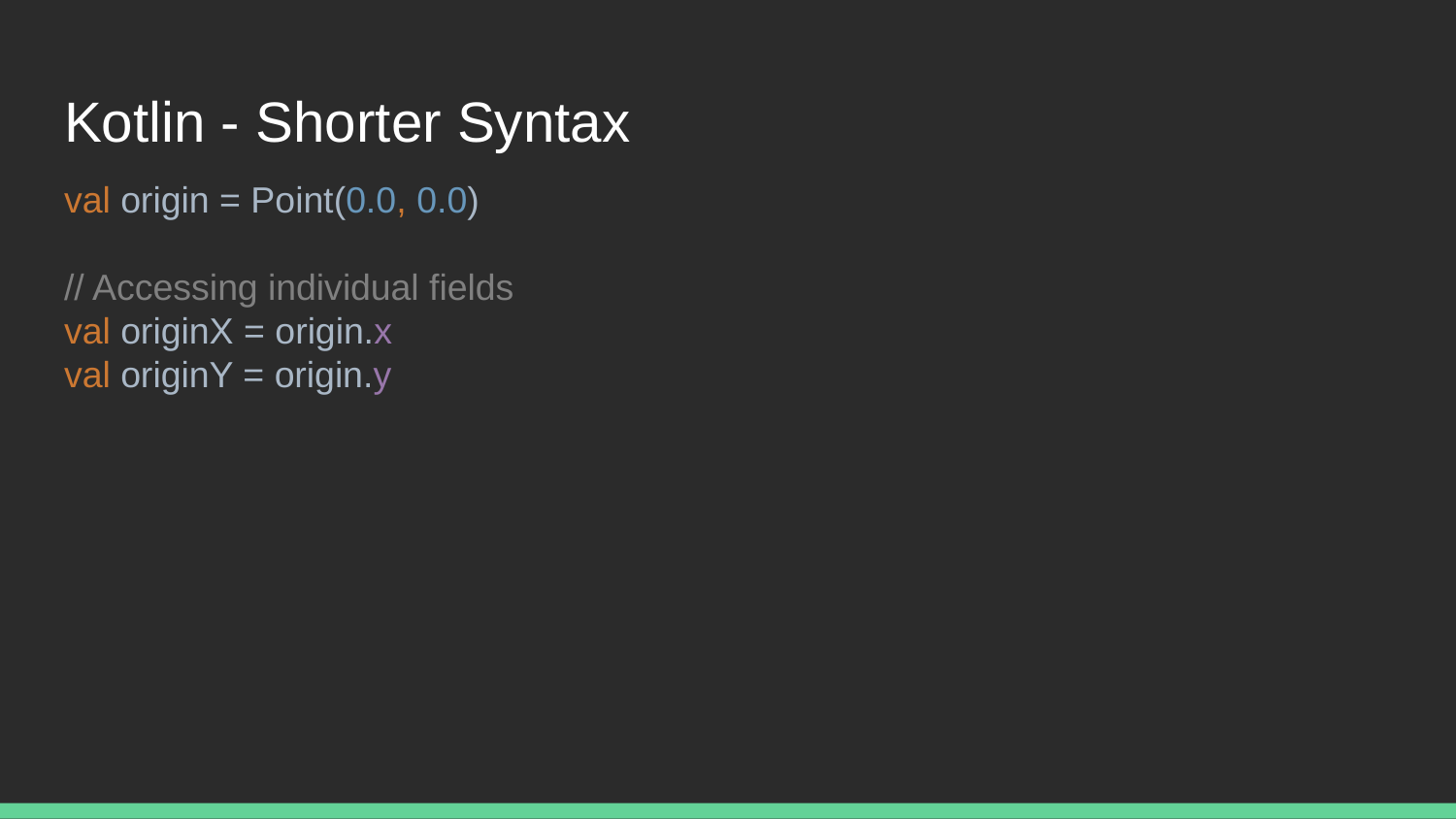

# Kotlin - Shorter Syntax
val origin = Point(0.0, 0.0)

// Accessing individual fields
val originX = origin.x
val originY = origin.y